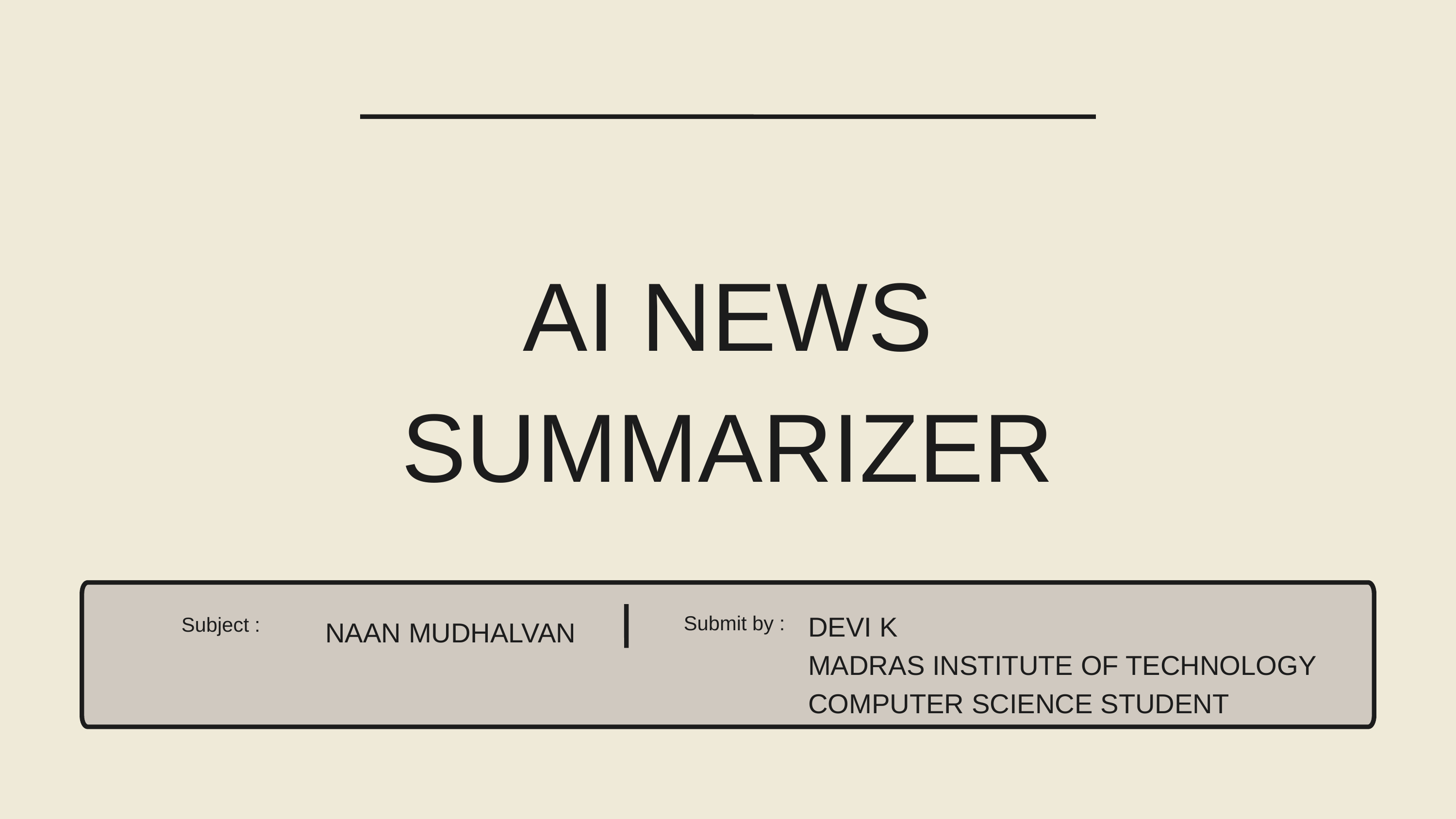

AI NEWS SUMMARIZER

DEVI K
MADRAS INSTITUTE OF TECHNOLOGY
COMPUTER SCIENCE STUDENT
NAAN MUDHALVAN
Submit by :
Subject :